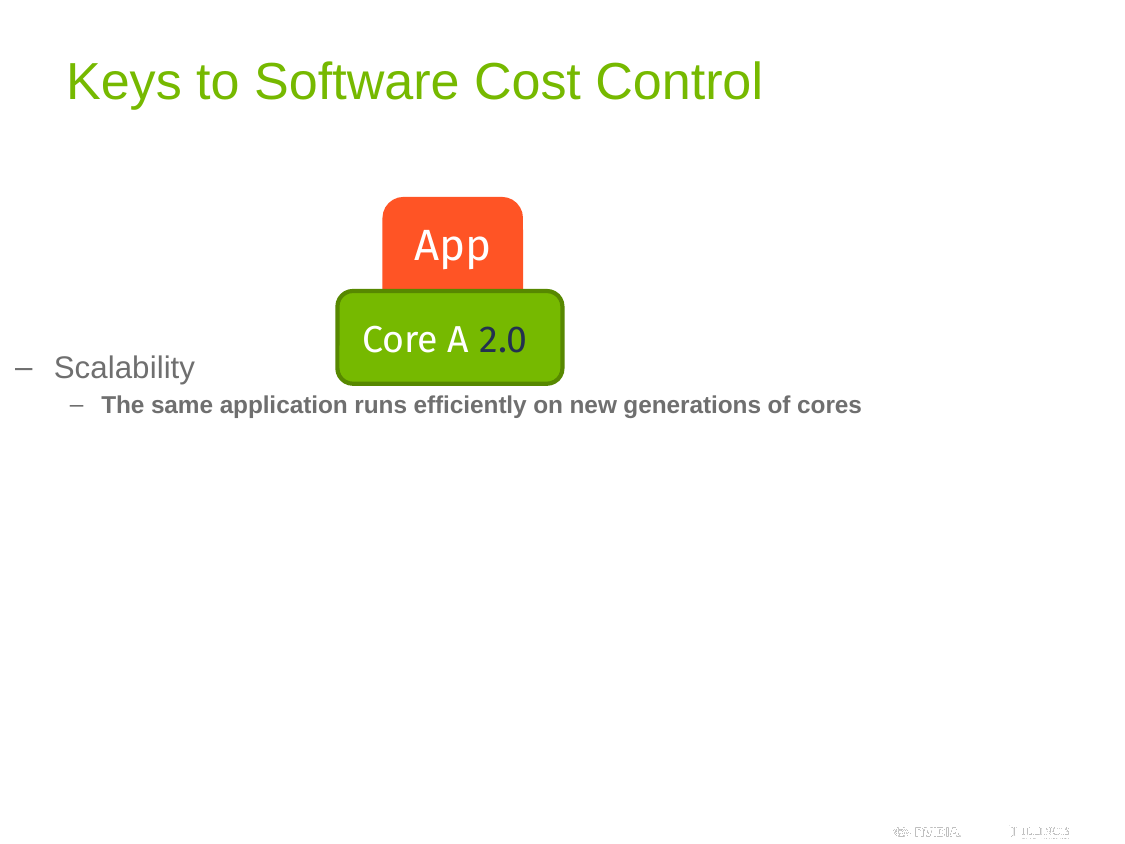

# Keys to Software Cost Control

Scalability
The same application runs efficiently on new generations of cores
App

Core A 2.0